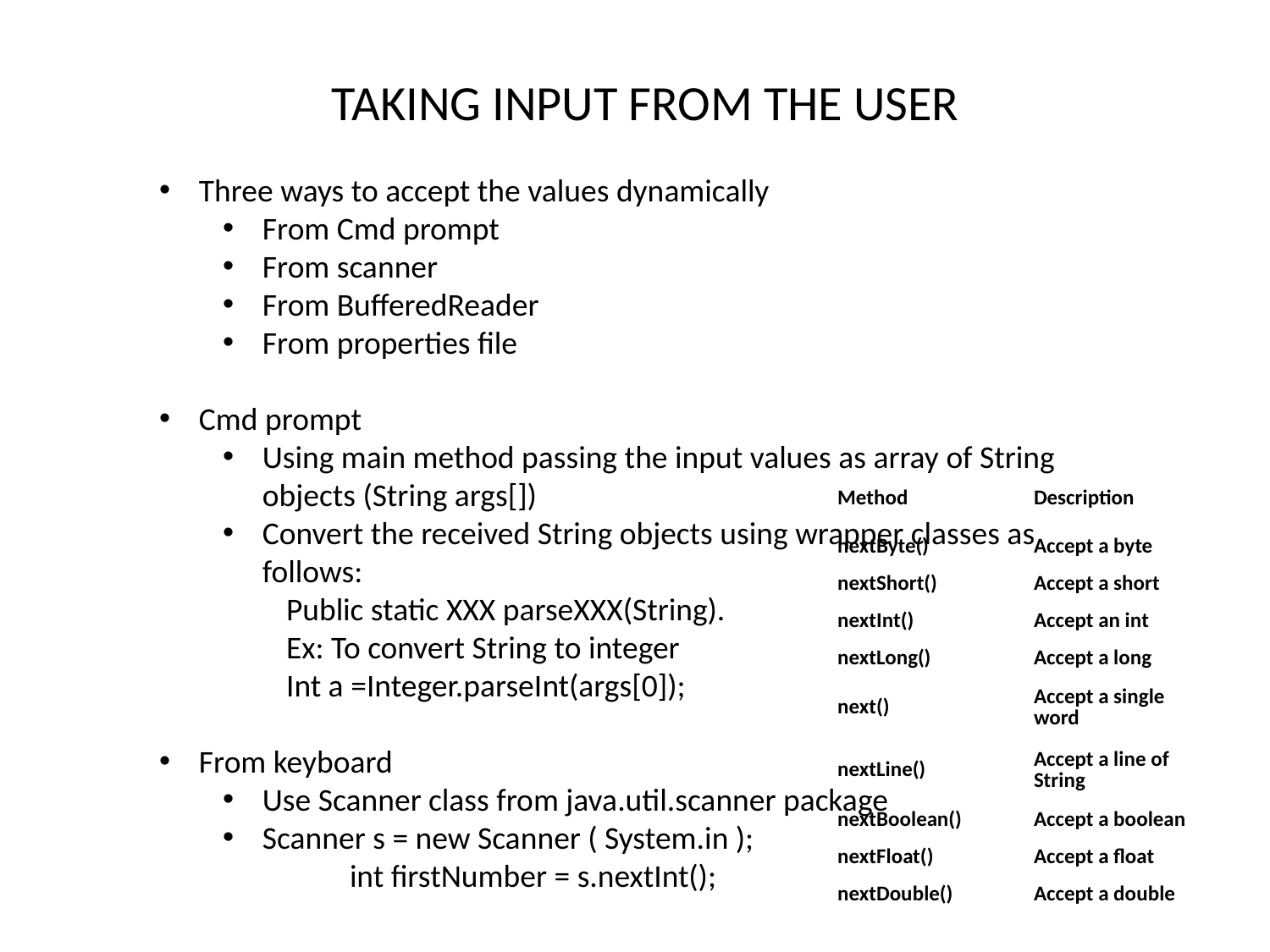

Taking input from the user
Three ways to accept the values dynamically
From Cmd prompt
From scanner
From BufferedReader
From properties file

Cmd prompt
Using main method passing the input values as array of String objects (String args[])
Convert the received String objects using wrapper classes as follows:
Public static XXX parseXXX(String).
Ex: To convert String to integer
Int a =Integer.parseInt(args[0]);

From keyboard
Use Scanner class from java.util.scanner package
Scanner s = new Scanner ( System.in );
	int firstNumber = s.nextInt();

| Method | Description |
| --- | --- |
| nextByte() | Accept a byte |
| nextShort() | Accept a short |
| nextInt() | Accept an int |
| nextLong() | Accept a long |
| next() | Accept a single word |
| nextLine() | Accept a line of String |
| nextBoolean() | Accept a boolean |
| nextFloat() | Accept a float |
| nextDouble() | Accept a double |